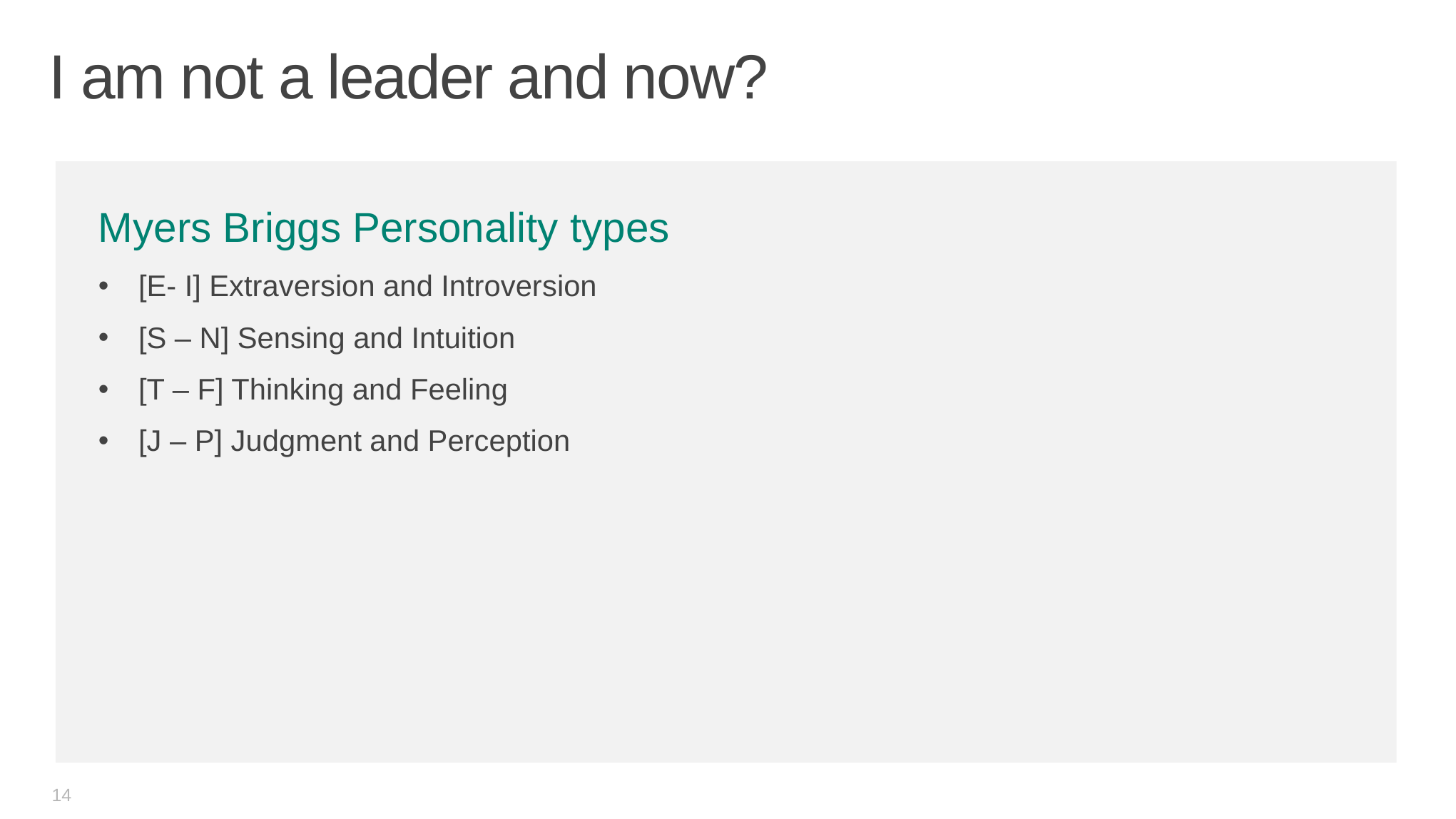

# I am not a leader and now?
Myers Briggs Personality types
[E- I] Extraversion and Introversion
[S – N] Sensing and Intuition
[T – F] Thinking and Feeling
[J – P] Judgment and Perception

14